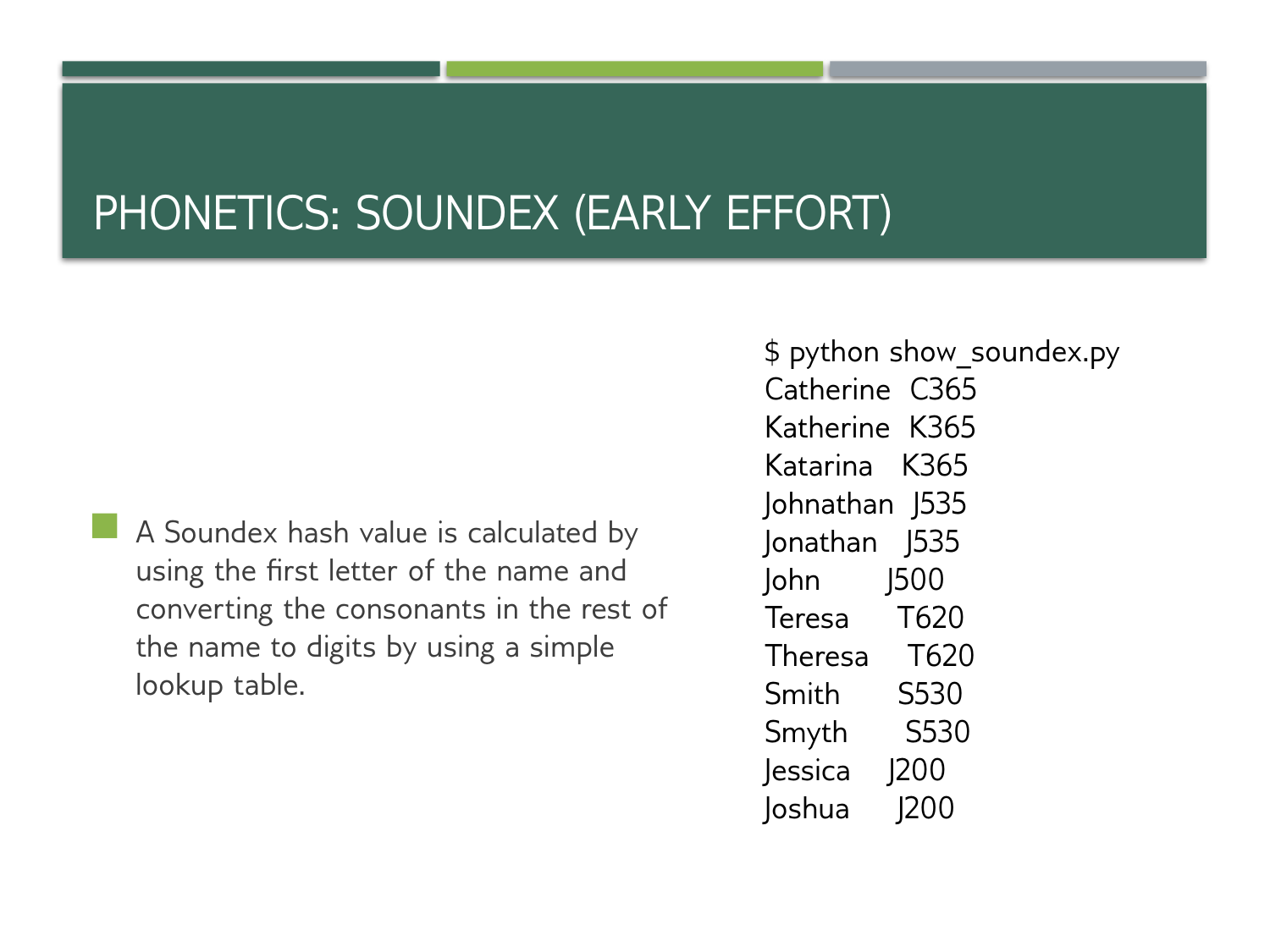

# Phonetics: Soundex (early effort)
A Soundex hash value is calculated by using the first letter of the name and converting the consonants in the rest of the name to digits by using a simple lookup table.
$ python show_soundex.py
Catherine  C365
Katherine  K365
Katarina   K365
Johnathan  J535
Jonathan   J535
John       J500
Teresa     T620
Theresa    T620
Smith      S530
Smyth      S530
Jessica    J200
Joshua     J200